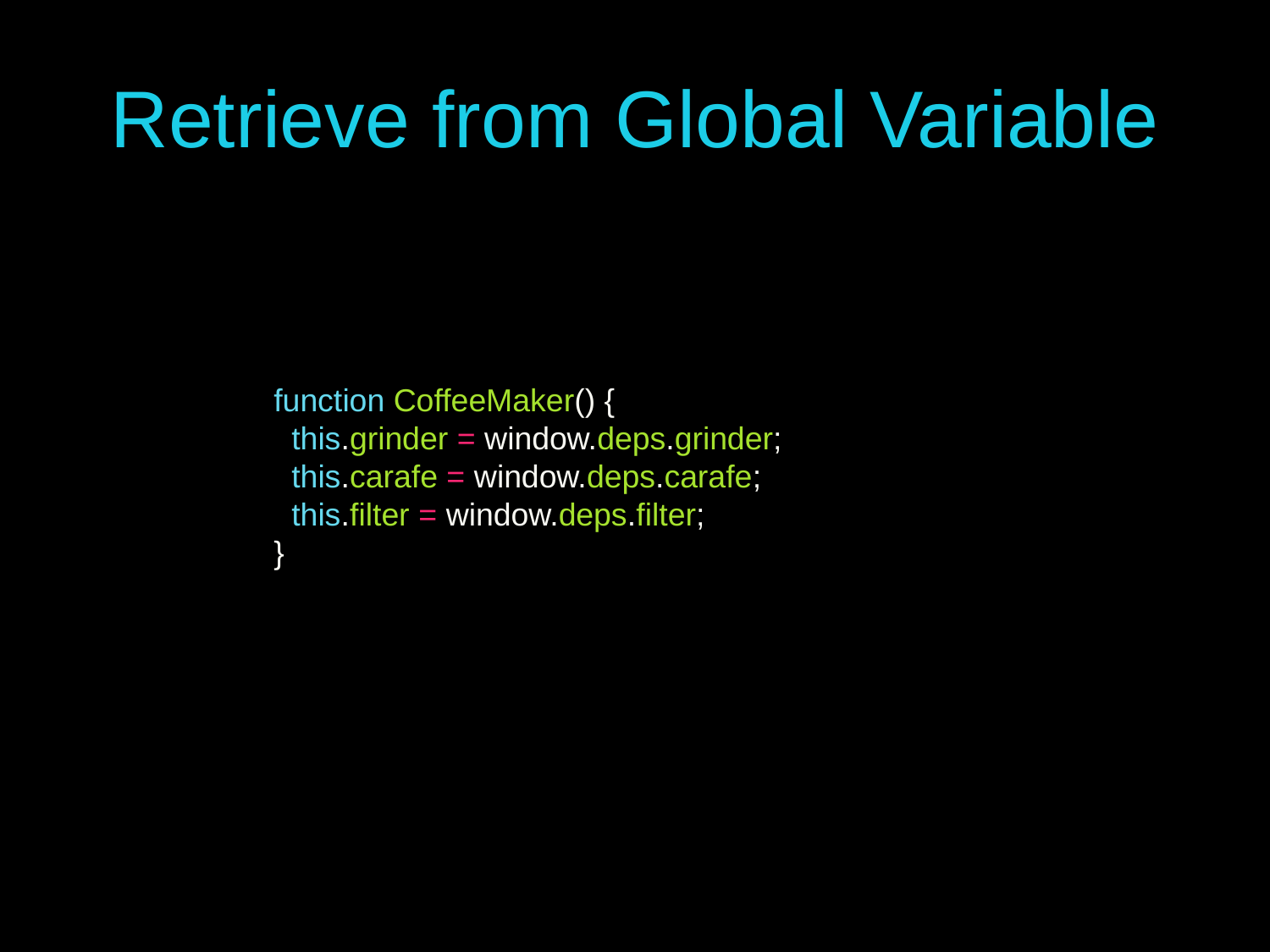

# Retrieve from Global Variable
function CoffeeMaker() {
  this.grinder = window.deps.grinder;
  this.carafe = window.deps.carafe;
  this.filter = window.deps.filter;
}